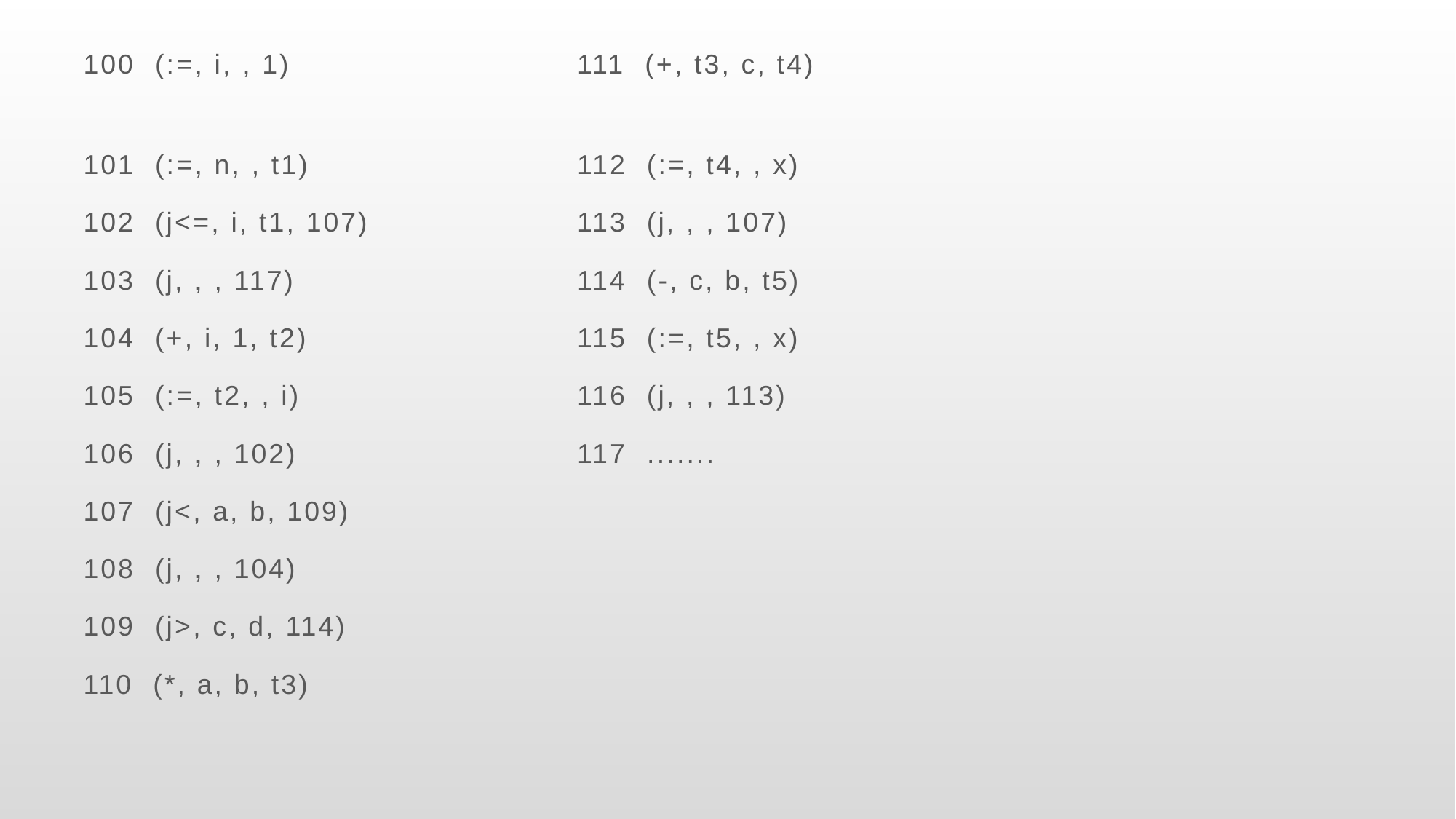

100  (:=, i, , 1)
101  (:=, n, , t1)
102  (j<=, i, t1, 107)
103  (j, , , 117)
104  (+, i, 1, t2)
105  (:=, t2, , i)
106  (j, , , 102)
107  (j<, a, b, 109)
108  (j, , , 104)
109  (j>, c, d, 114)
110  (*, a, b, t3)
111  (+, t3, c, t4)
112  (:=, t4, , x)
113  (j, , , 107)
114  (-, c, b, t5)
115  (:=, t5, , x)
116  (j, , , 113)
117  .......